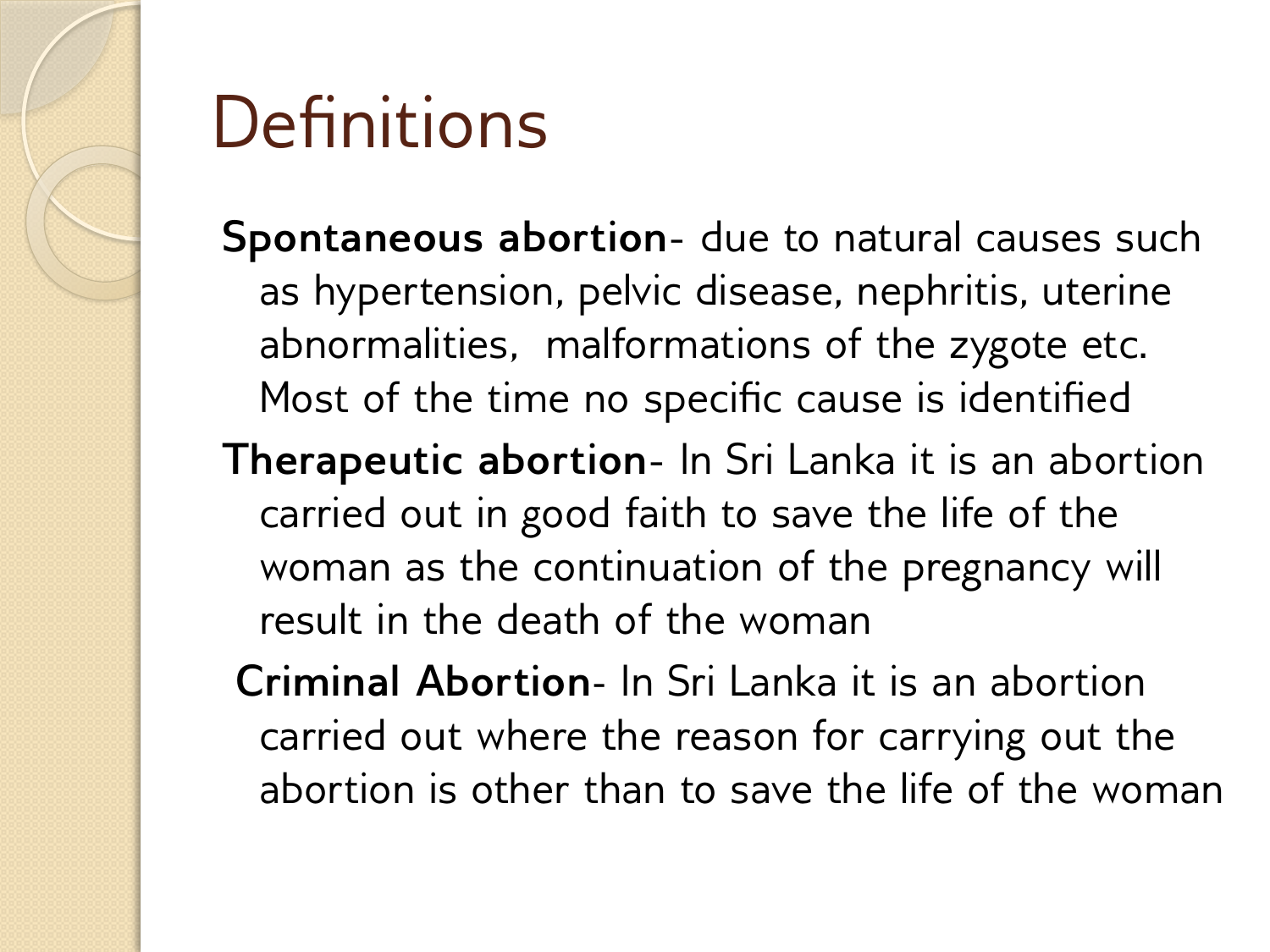

# Definitions
Spontaneous abortion- due to natural causes such as hypertension, pelvic disease, nephritis, uterine abnormalities,  malformations of the zygote etc. Most of the time no specific cause is identified
Therapeutic abortion- In Sri Lanka it is an abortion carried out in good faith to save the life of the woman as the continuation of the pregnancy will result in the death of the woman
 Criminal Abortion- In Sri Lanka it is an abortion carried out where the reason for carrying out the abortion is other than to save the life of the woman